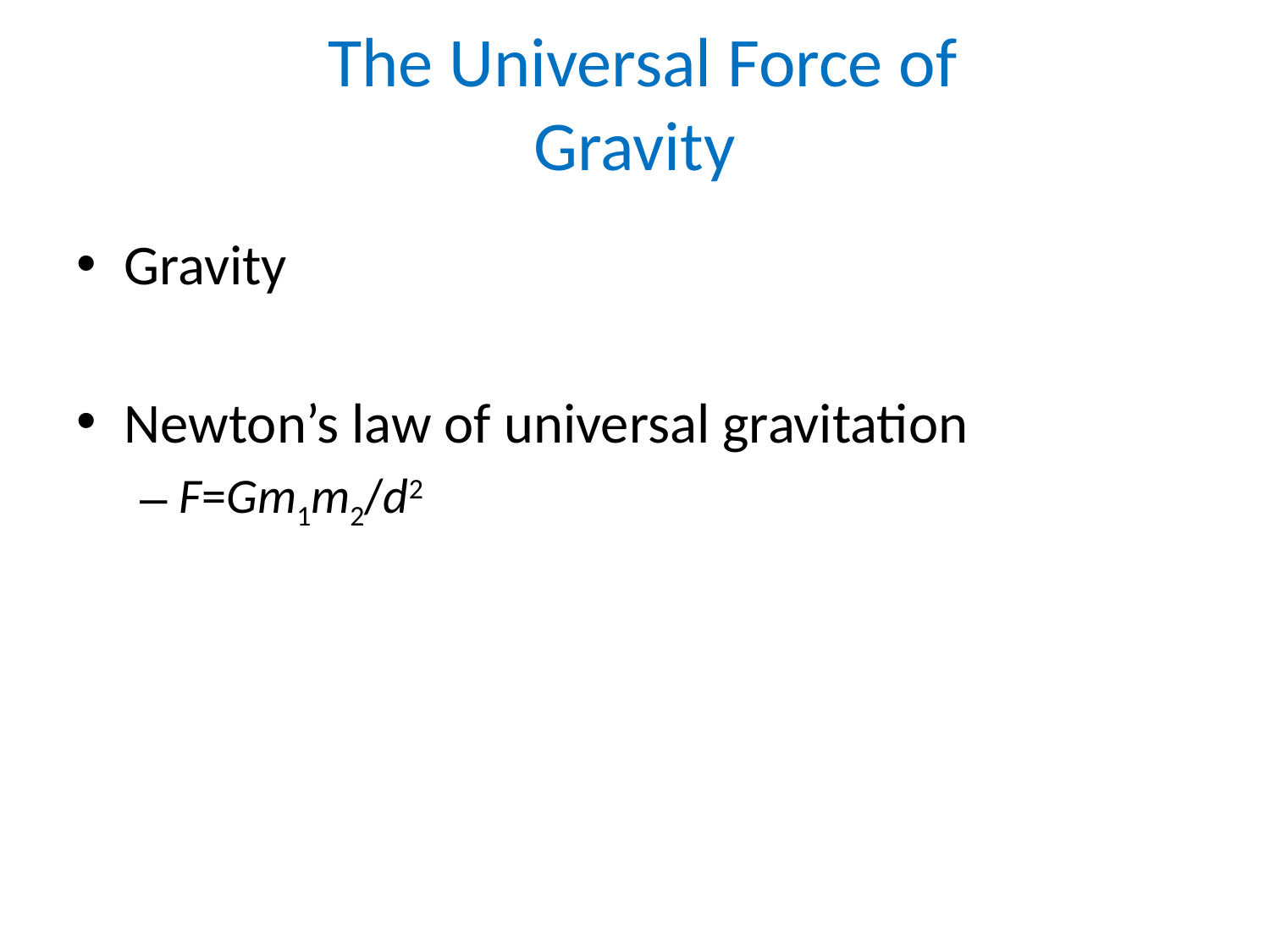

# The Universal Force of Gravity
Gravity

Newton’s law of universal gravitation
F=Gm1m2/d2